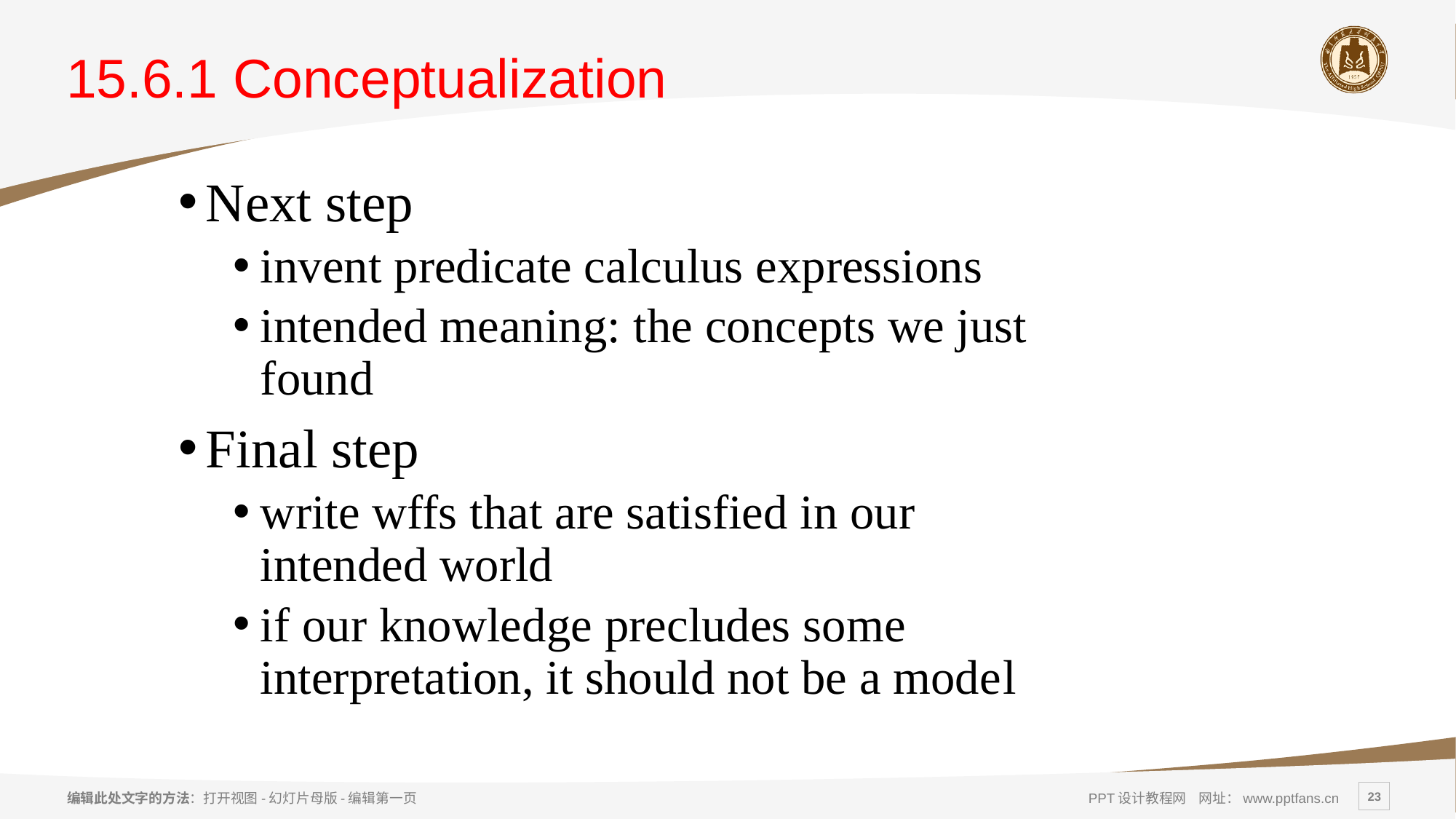

# 15.6.1 Conceptualization
Next step
invent predicate calculus expressions
intended meaning: the concepts we just found
Final step
write wffs that are satisfied in our intended world
if our knowledge precludes some interpretation, it should not be a model